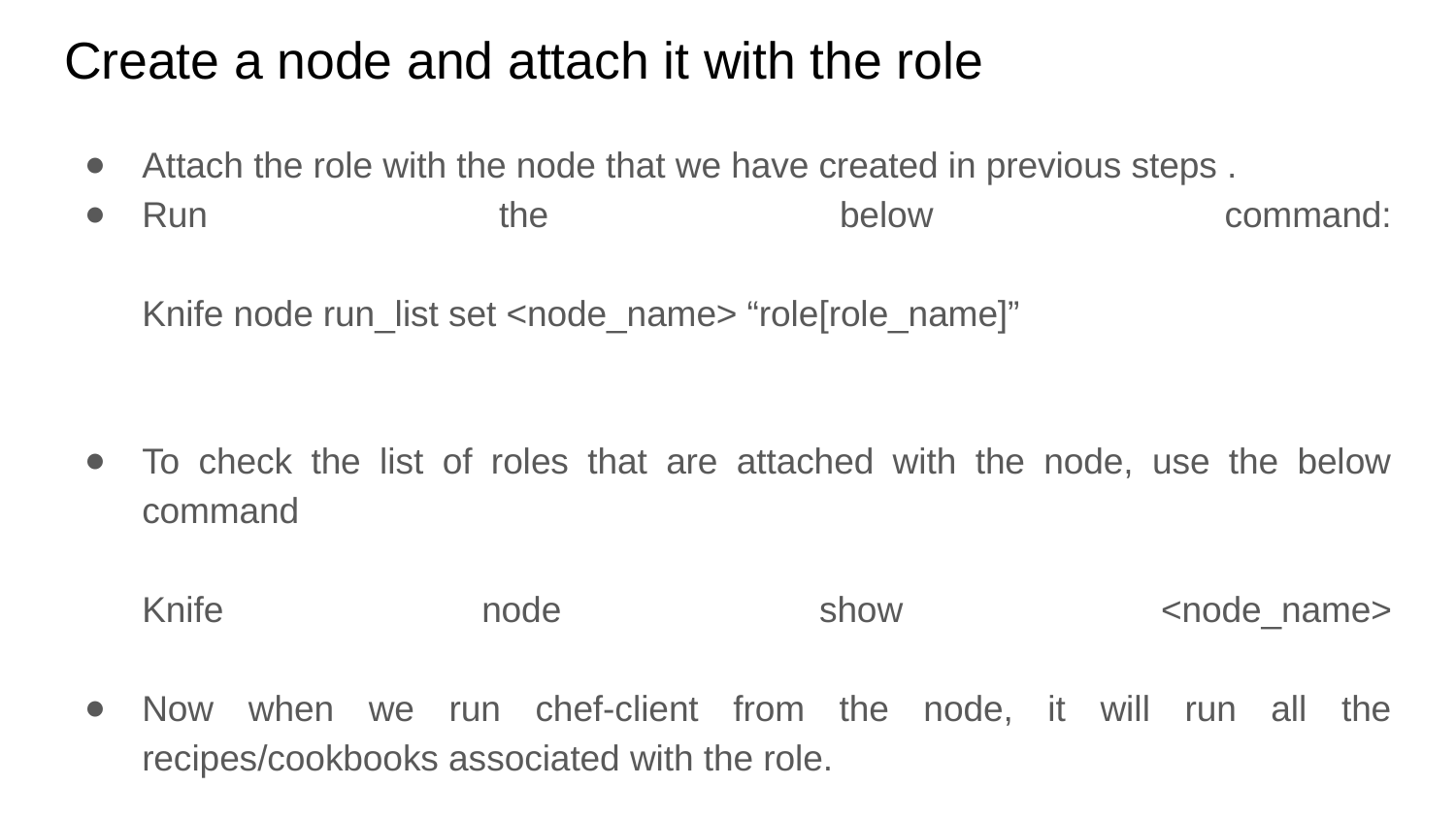

# Create a node and attach it with the role
Attach the role with the node that we have created in previous steps .
Run the below command:
Knife node run_list set <node_name> “role[role_name]”

To check the list of roles that are attached with the node, use the below command
Knife node show <node_name>
Now when we run chef-client from the node, it will run all the recipes/cookbooks associated with the role.